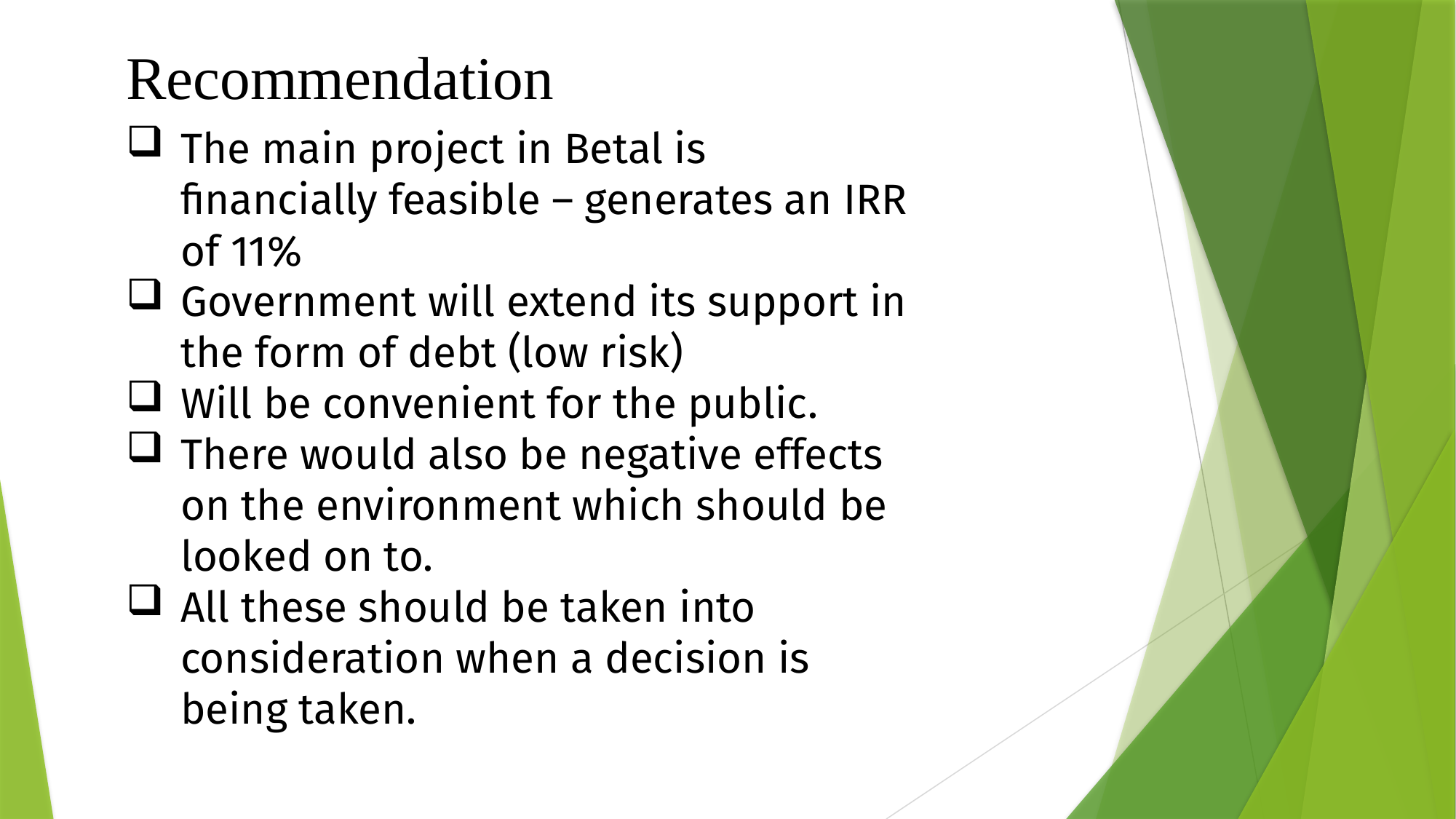

Recommendation

The main project in Betal is financially feasible – generates an IRR of 11%
Government will extend its support in the form of debt (low risk)
Will be convenient for the public.
There would also be negative effects on the environment which should be looked on to.
All these should be taken into consideration when a decision is being taken.